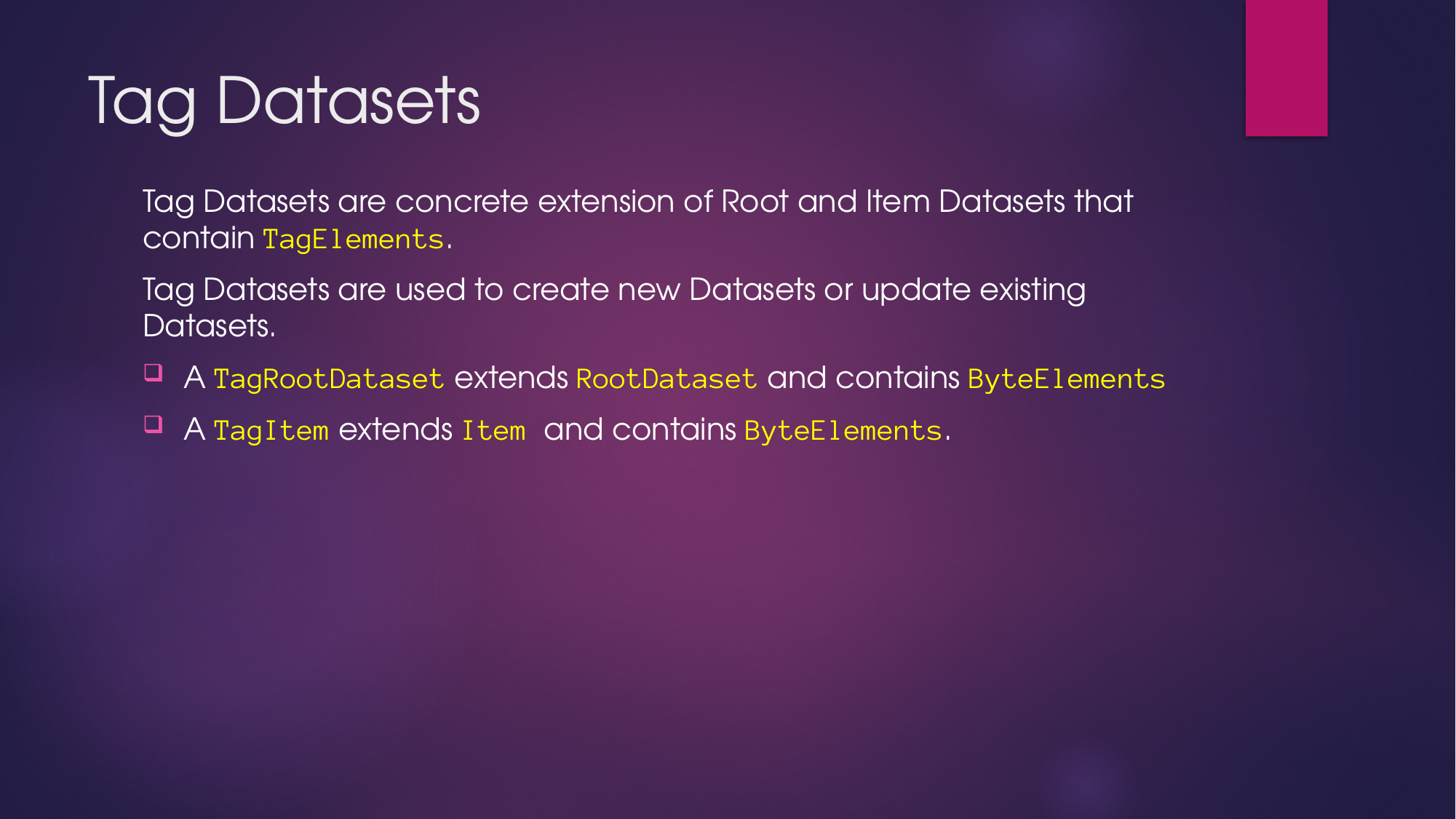

# Tag Datasets
Tag Datasets are concrete extension of Root and Item Datasets that contain TagElements.
Tag Datasets are used to create new Datasets or update existing Datasets.
A TagRootDataset extends RootDataset and contains ByteElements
A TagItem extends Item and contains ByteElements.